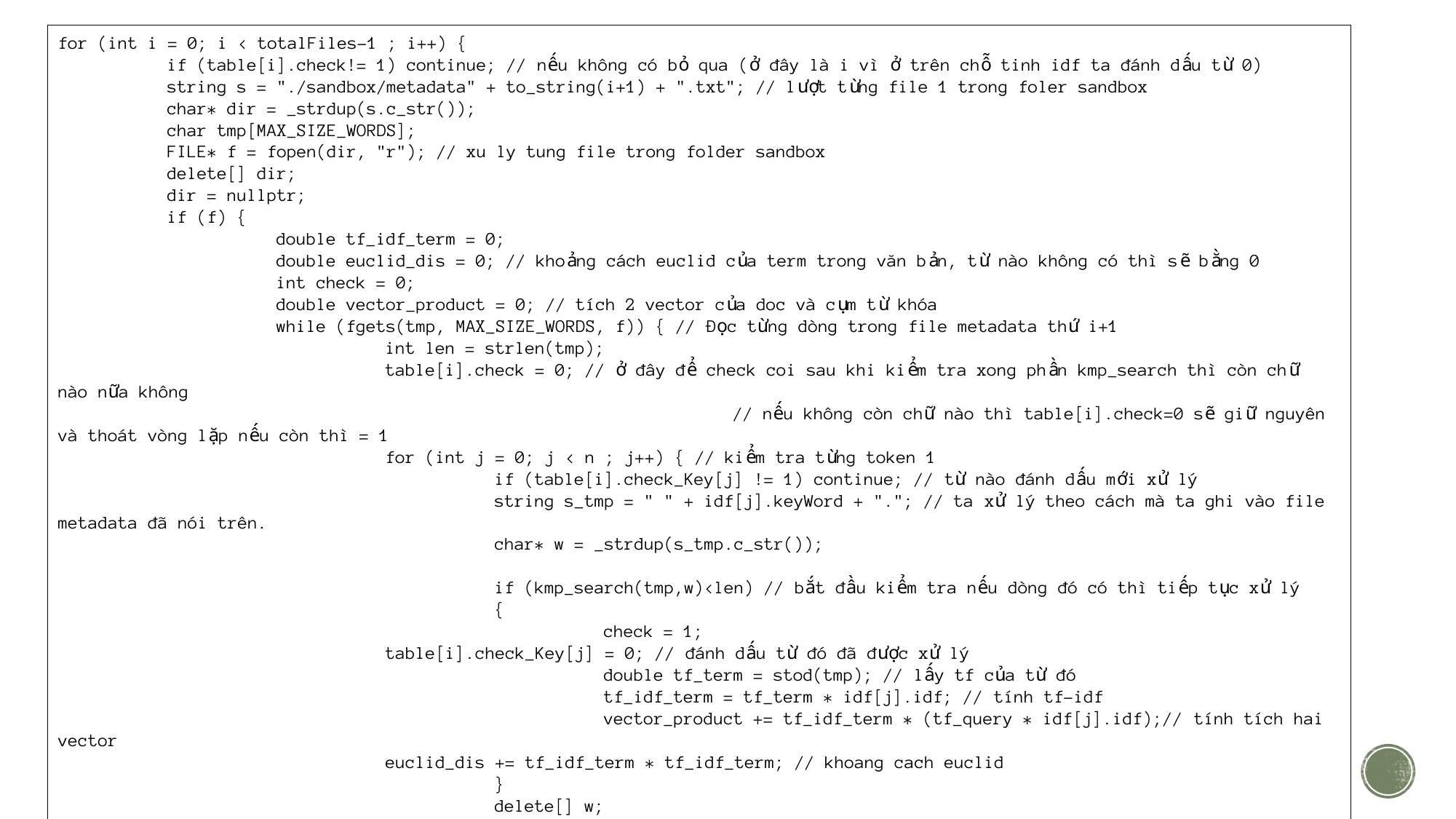

for (int i = 0; i < totalFiles-1 ; i++) {
	if (table[i].check!= 1) continue; // nếu không có bỏ qua (ở đây là i vì ở trên chỗ tinh idf ta đánh dấu từ 0)
	string s = "./sandbox/metadata" + to_string(i+1) + ".txt"; // lượt từng file 1 trong foler sandbox
	char* dir = _strdup(s.c_str());
	char tmp[MAX_SIZE_WORDS];
	FILE* f = fopen(dir, "r"); // xu ly tung file trong folder sandbox
	delete[] dir;
	dir = nullptr;
	if (f) {
		double tf_idf_term = 0;
		double euclid_dis = 0; // khoảng cách euclid của term trong văn bản, từ nào không có thì sẽ bằng 0
		int check = 0;
		double vector_product = 0; // tích 2 vector của doc và cụm từ khóa
		while (fgets(tmp, MAX_SIZE_WORDS, f)) { // Đọc từng dòng trong file metadata thứ i+1
			int len = strlen(tmp);
			table[i].check = 0; // ở đây để check coi sau khi kiểm tra xong phần kmp_search thì còn chữ nào nữa không
						  // nếu không còn chữ nào thì table[i].check=0 sẽ giữ nguyên và thoát vòng lặp nếu còn thì = 1
			for (int j = 0; j < n ; j++) { // kiểm tra từng token 1
				if (table[i].check_Key[j] != 1) continue; // từ nào đánh dấu mới xử lý
				string s_tmp = " " + idf[j].keyWord + "."; // ta xử lý theo cách mà ta ghi vào file metadata đã nói trên.
				char* w = _strdup(s_tmp.c_str());

				if (kmp_search(tmp,w)<len) // bắt đầu kiểm tra nếu dòng đó có thì tiếp tục xử lý
				{
					check = 1;
	table[i].check_Key[j] = 0; // đánh dấu từ đó đã được xử lý
					double tf_term = stod(tmp); // lấy tf của từ đó
					tf_idf_term = tf_term * idf[j].idf; // tính tf-idf
					vector_product += tf_idf_term * (tf_query * idf[j].idf);// tính tích hai vector
	euclid_dis += tf_idf_term * tf_idf_term; // khoang cach euclid
				}
				delete[] w;
	w = nullptr;
			}